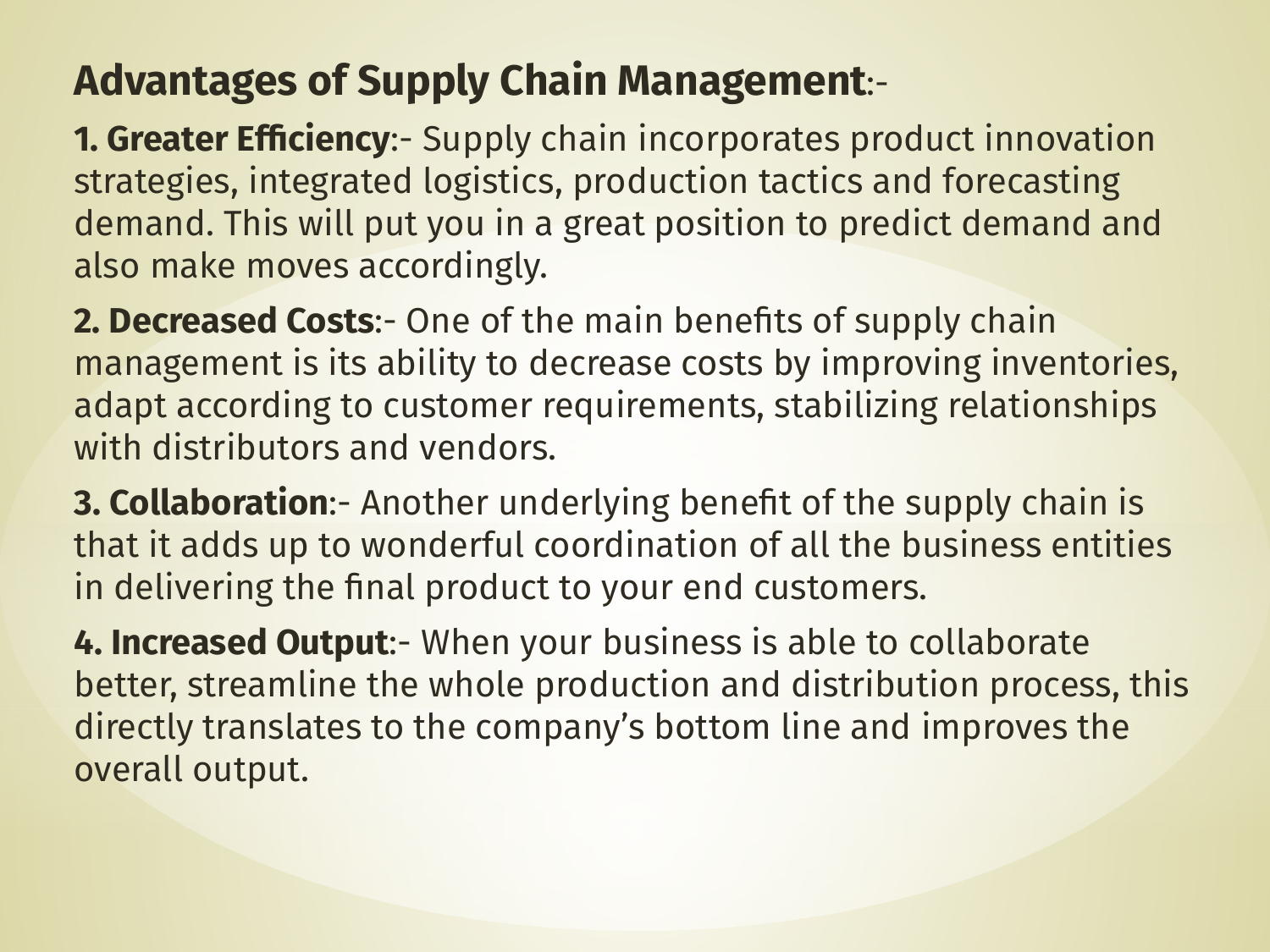

Advantages of Supply Chain Management:-
1. Greater Efficiency:- Supply chain incorporates product innovation strategies, integrated logistics, production tactics and forecasting demand. This will put you in a great position to predict demand and also make moves accordingly.
2. Decreased Costs:- One of the main benefits of supply chain management is its ability to decrease costs by improving inventories, adapt according to customer requirements, stabilizing relationships with distributors and vendors.
3. Collaboration:- Another underlying benefit of the supply chain is that it adds up to wonderful coordination of all the business entities in delivering the final product to your end customers.
4. Increased Output:- When your business is able to collaborate better, streamline the whole production and distribution process, this directly translates to the company’s bottom line and improves the overall output.